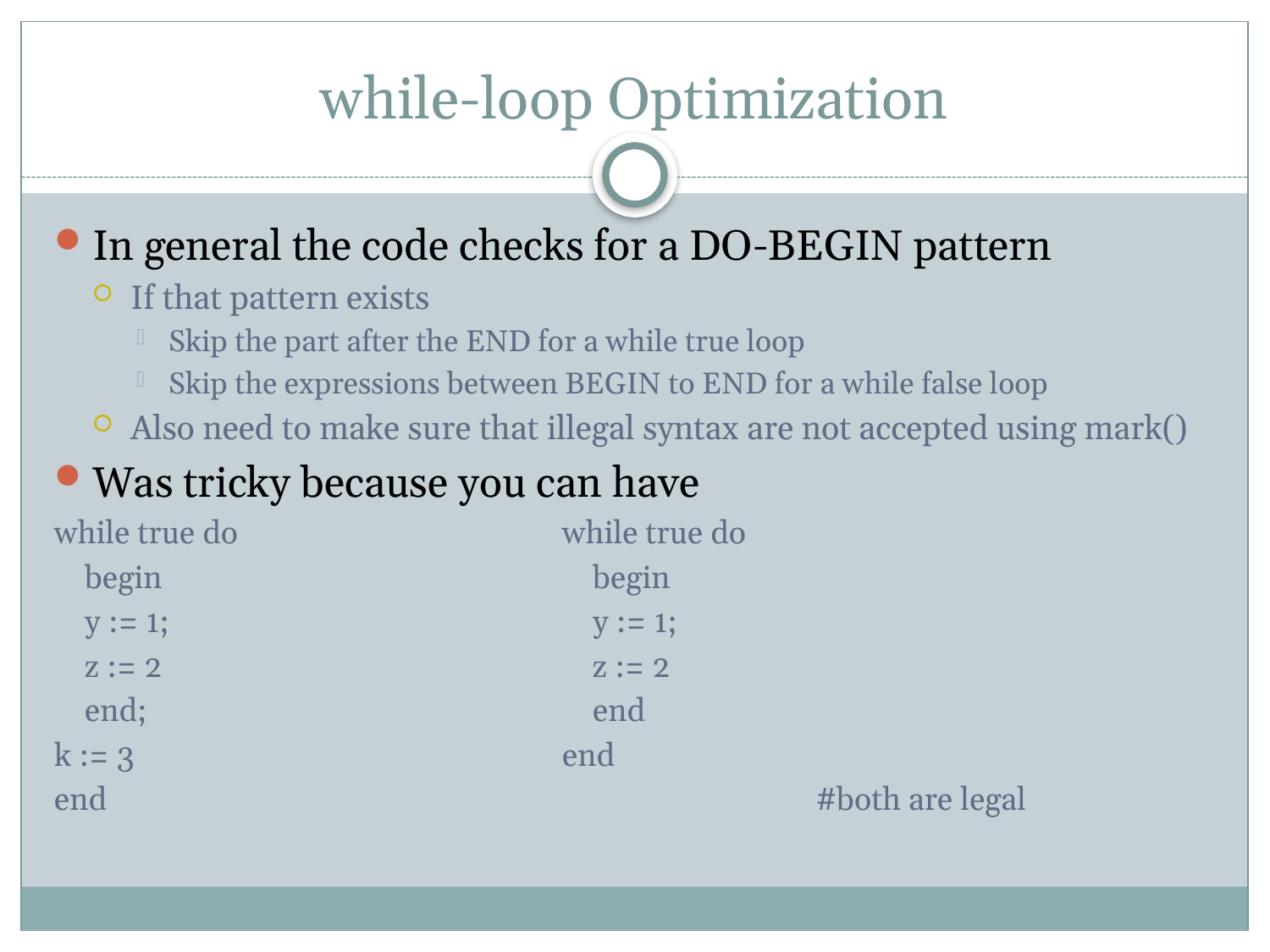

# while-loop Optimization
In general the code checks for a DO-BEGIN pattern
If that pattern exists
Skip the part after the END for a while true loop
Skip the expressions between BEGIN to END for a while false loop
Also need to make sure that illegal syntax are not accepted using mark()
Was tricky because you can have
while true do			while true do
    begin				    begin
    y := 1;				    y := 1;
    z := 2				    z := 2
    end;				    end
k := 3				end
end						#both are legal